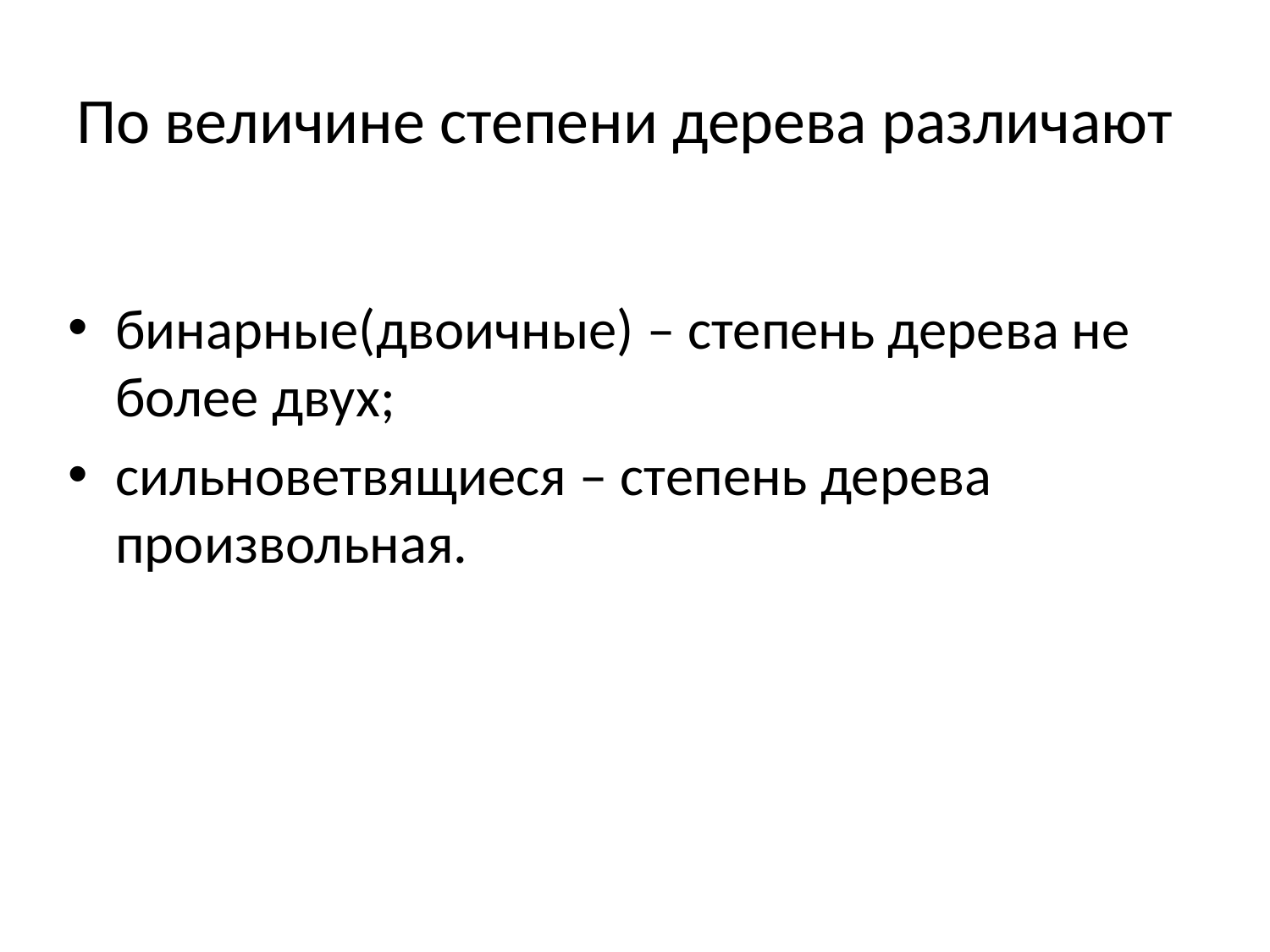

# По величине степени дерева различают
бинарные(двоичные) – степень дерева не более двух;
сильноветвящиеся – степень дерева произвольная.